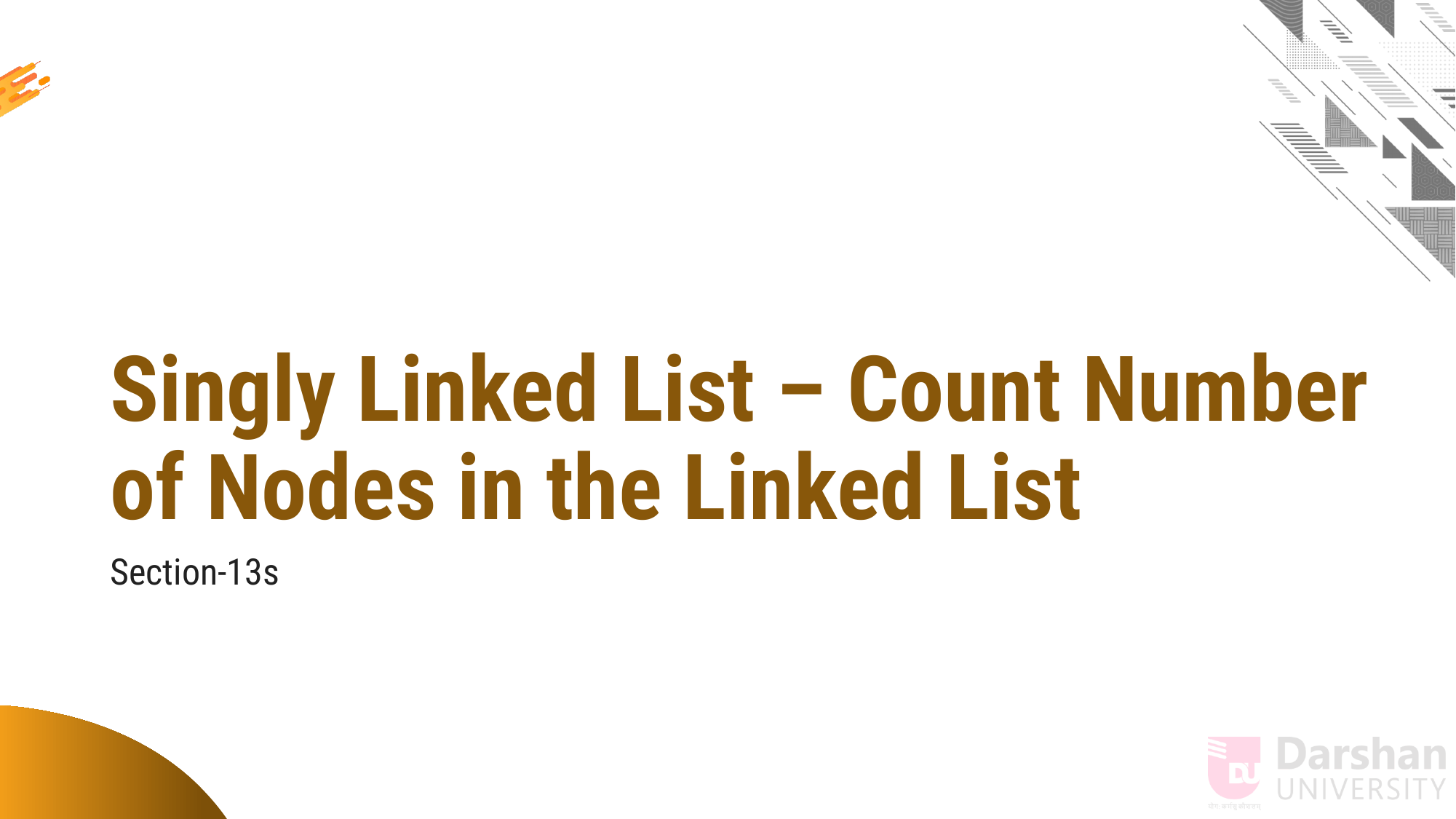

# Singly Linked List – Count Number of Nodes in the Linked List
Section-13s